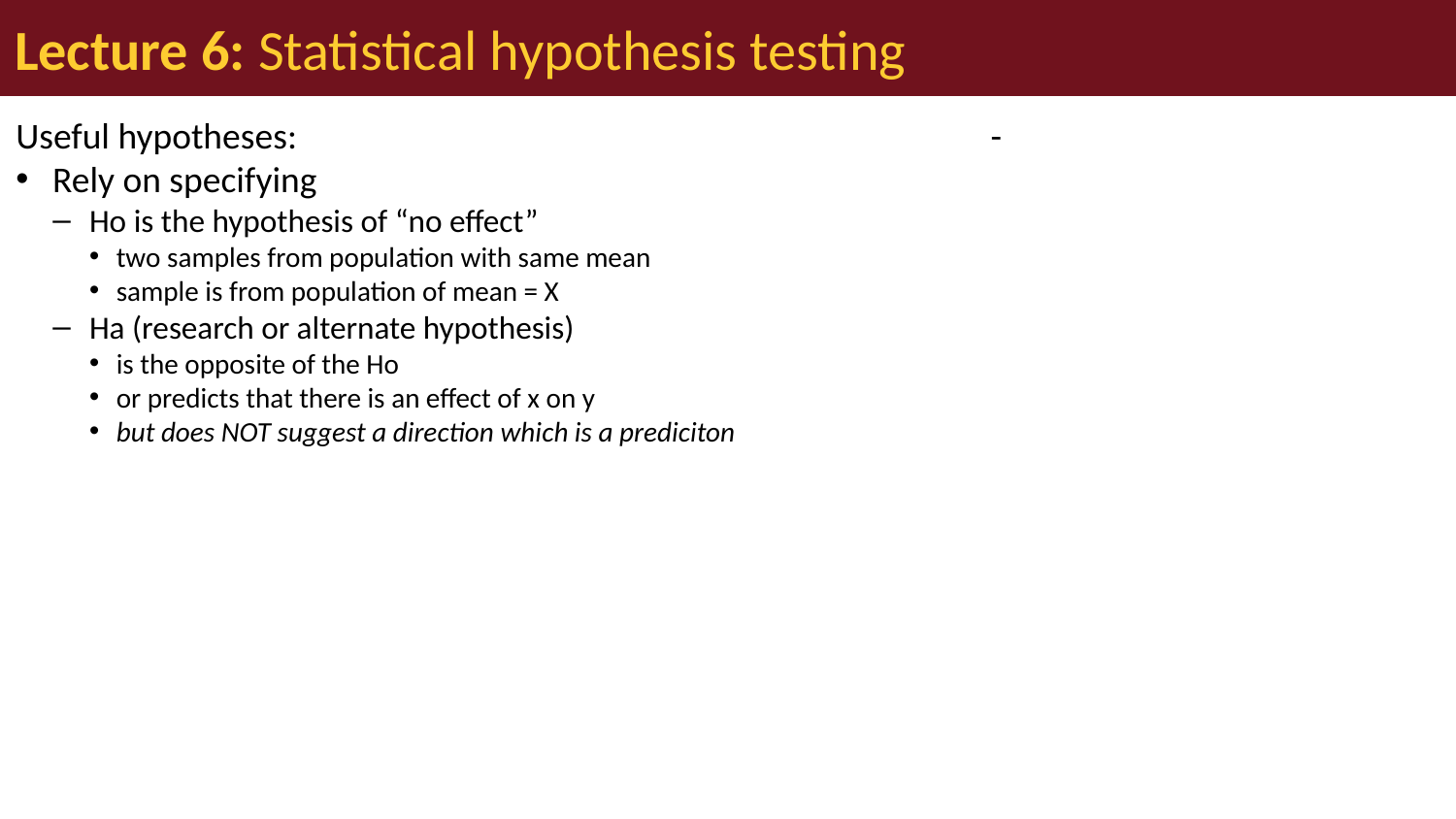

# Lecture 6: Statistical hypothesis testing
Useful hypotheses:
Rely on specifying
Ho is the hypothesis of “no effect”
two samples from population with same mean
sample is from population of mean = X
Ha (research or alternate hypothesis)
is the opposite of the Ho
or predicts that there is an effect of x on y
but does NOT suggest a direction which is a prediciton
-